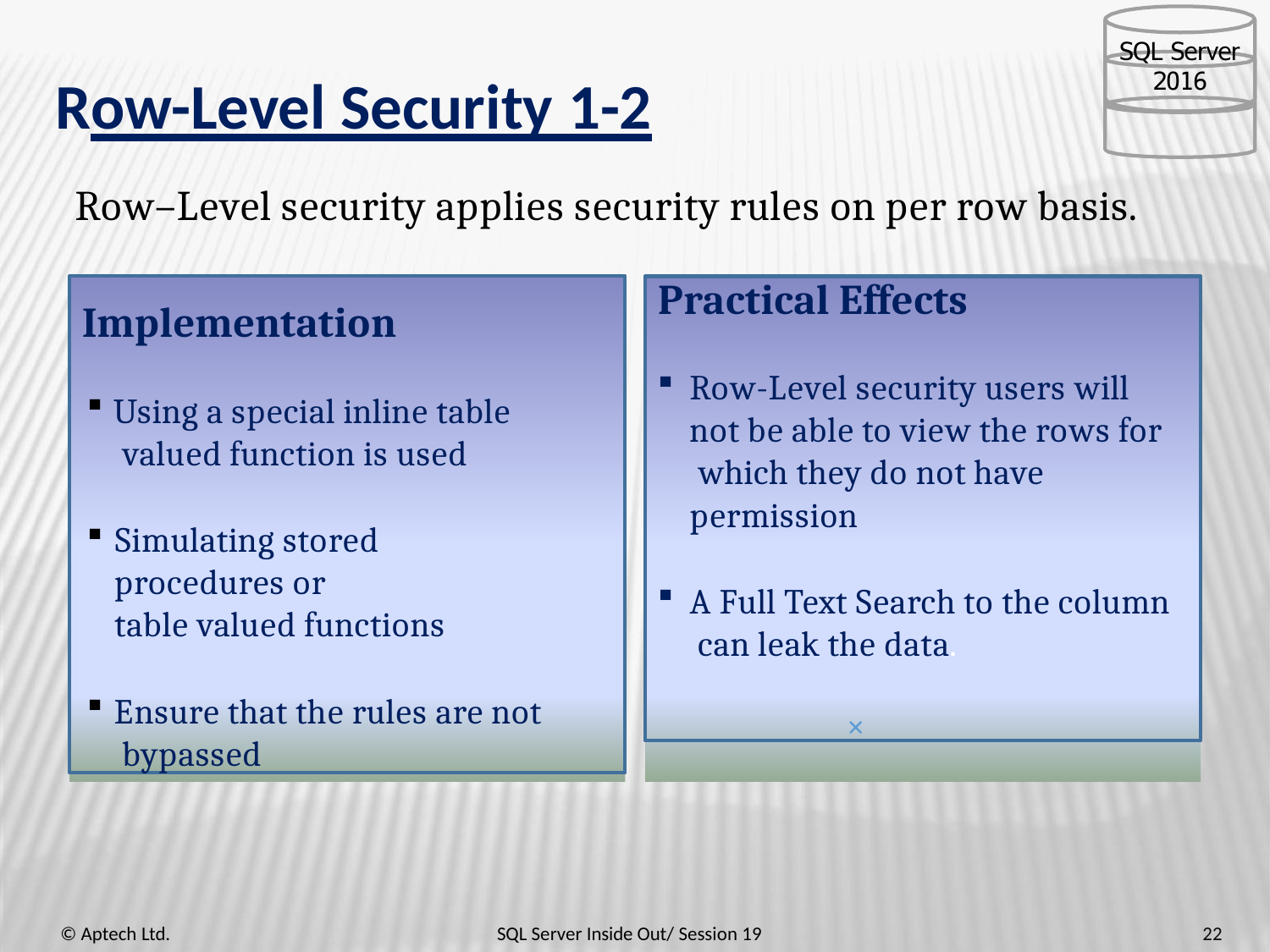

SQL Server

2016
# Row-Level Security 1-2

Row–Level security applies security rules on per row basis.

Implementation
Using a special inline table  valued function is used

Simulating stored procedures or
table valued functions

Ensure that the rules are not  bypassed

Practical Effects
Row-Level security users will  not be able to view the rows for  which they do not have  permission

A Full Text Search to the column  can leak the data.

✕
22
© Aptech Ltd.
SQL Server Inside Out/ Session 19